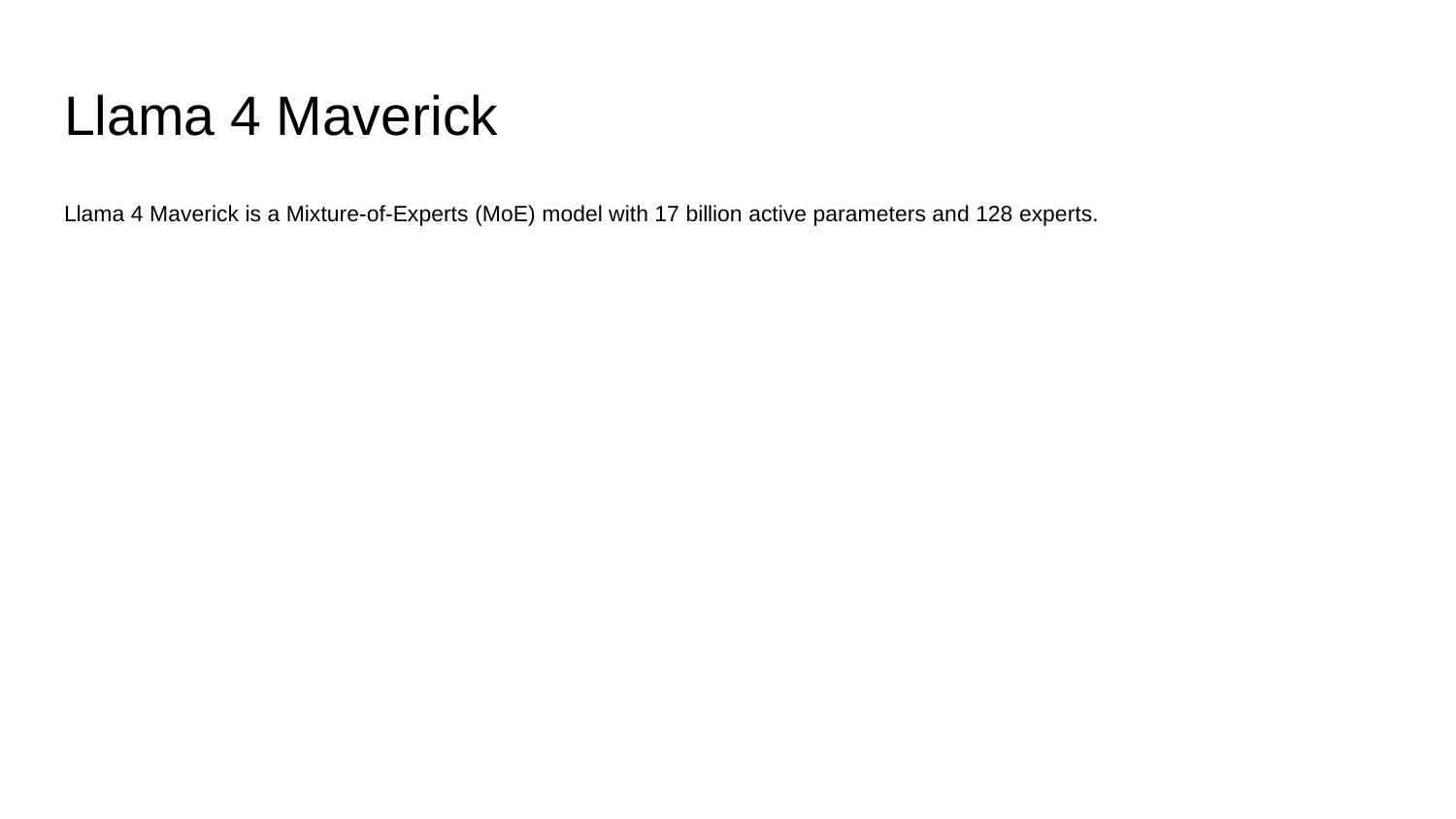

# Llama 4 Maverick
Llama 4 Maverick is a Mixture-of-Experts (MoE) model with 17 billion active parameters and 128 experts.